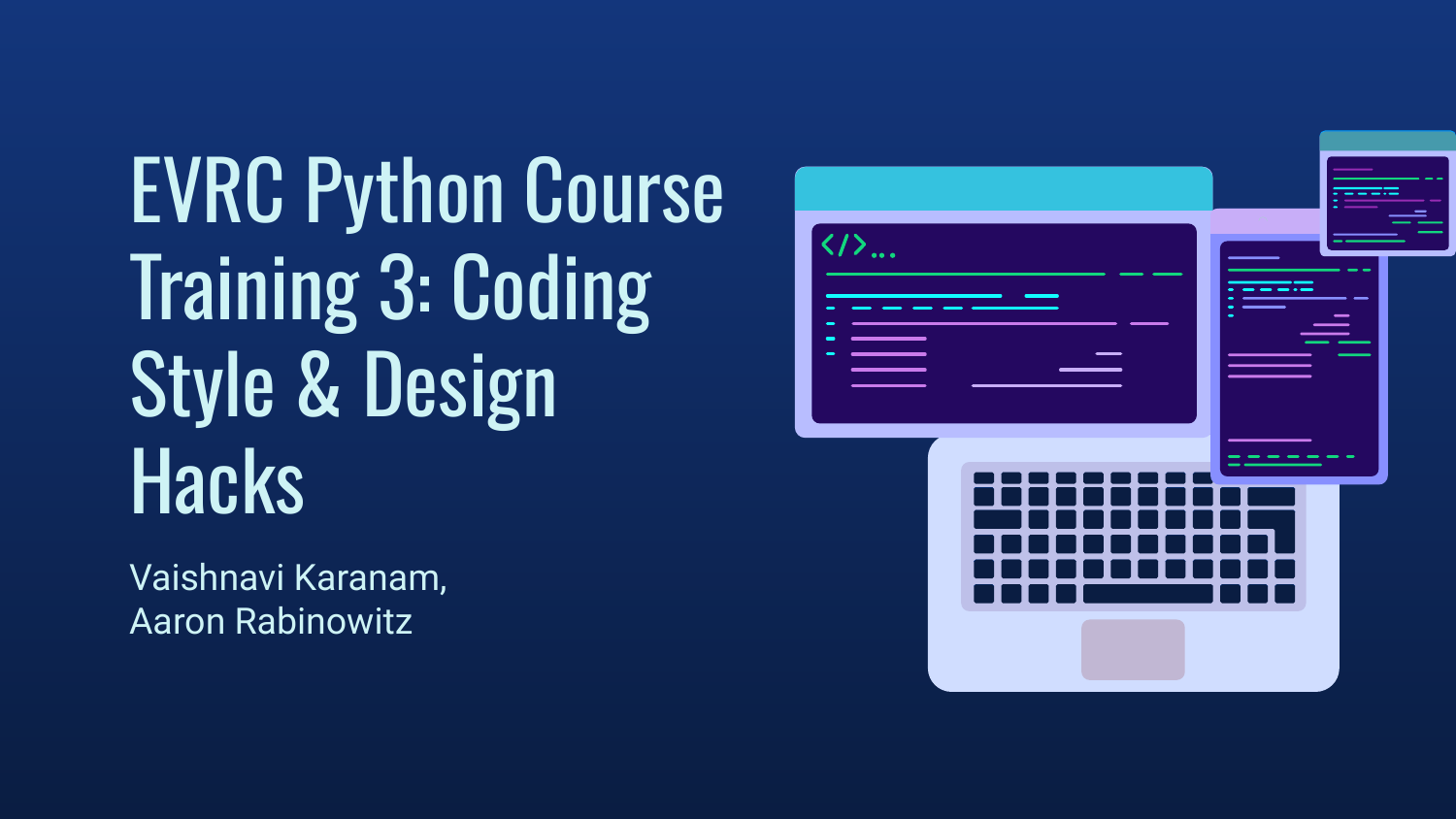

# EVRC Python Course Training 3: Coding Style & Design Hacks

Vaishnavi Karanam, Aaron Rabinowitz